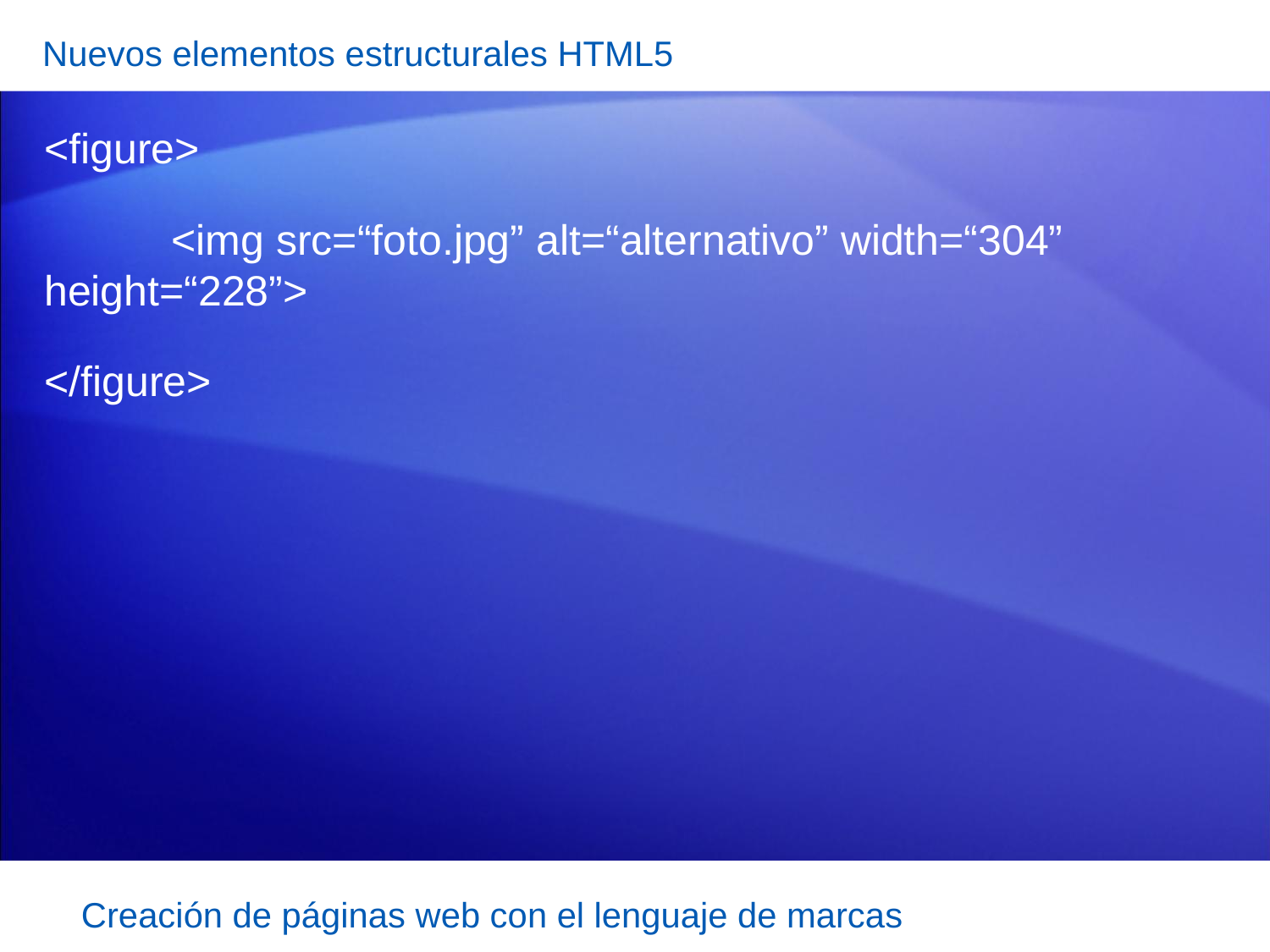

Nuevos elementos estructurales HTML5
<figure>
	<img src=“foto.jpg” alt=“alternativo” width=“304” height=“228”>
</figure>
Creación de páginas web con el lenguaje de marcas